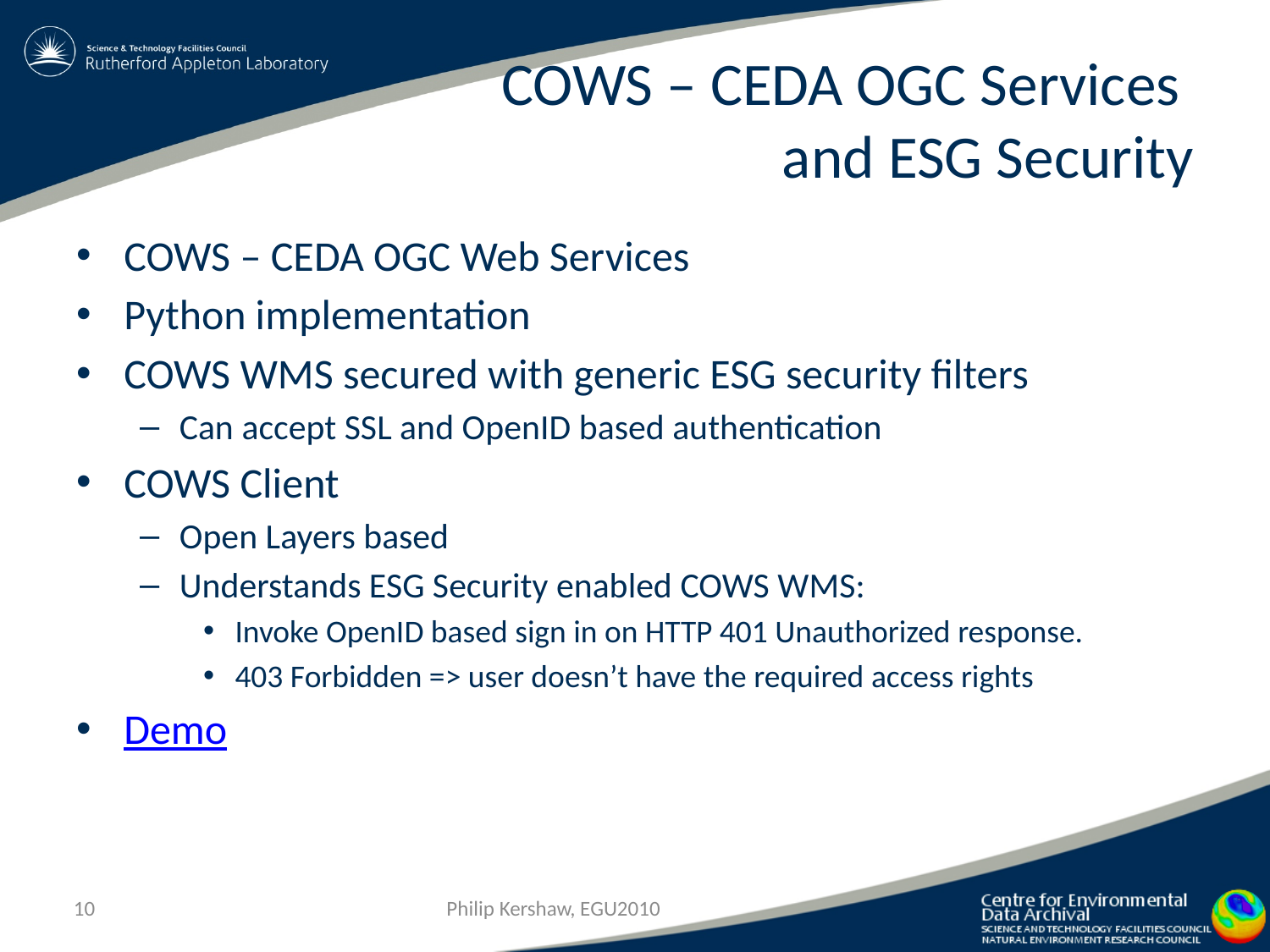

# COWS – CEDA OGC Services and ESG Security
COWS – CEDA OGC Web Services
Python implementation
COWS WMS secured with generic ESG security filters
Can accept SSL and OpenID based authentication
COWS Client
Open Layers based
Understands ESG Security enabled COWS WMS:
Invoke OpenID based sign in on HTTP 401 Unauthorized response.
403 Forbidden => user doesn’t have the required access rights
Demo
Philip Kershaw, EGU2010
10